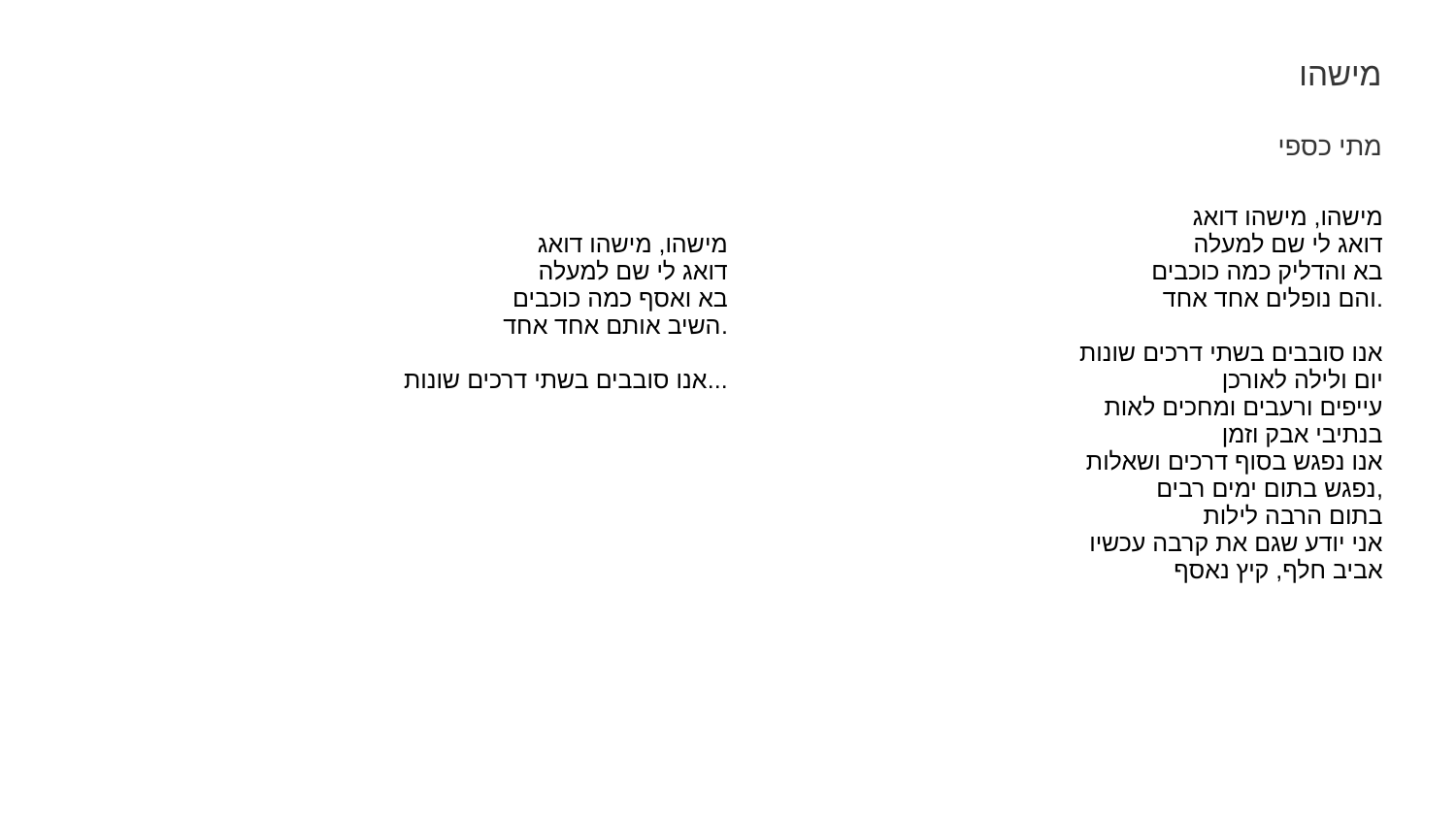

מישהו
מתי כספי
| מישהו, מישהו דואג דואג לי שם למעלה בא ואסף כמה כוכבים השיב אותם אחד אחד. אנו סובבים בשתי דרכים שונות... | מישהו, מישהו דואג דואג לי שם למעלה בא והדליק כמה כוכבים והם נופלים אחד אחד. אנו סובבים בשתי דרכים שונות יום ולילה לאורכן עייפים ורעבים ומחכים לאות בנתיבי אבק וזמן אנו נפגש בסוף דרכים ושאלות נפגש בתום ימים רבים, בתום הרבה לילות אני יודע שגם את קרבה עכשיו אביב חלף, קיץ נאסף |
| --- | --- |